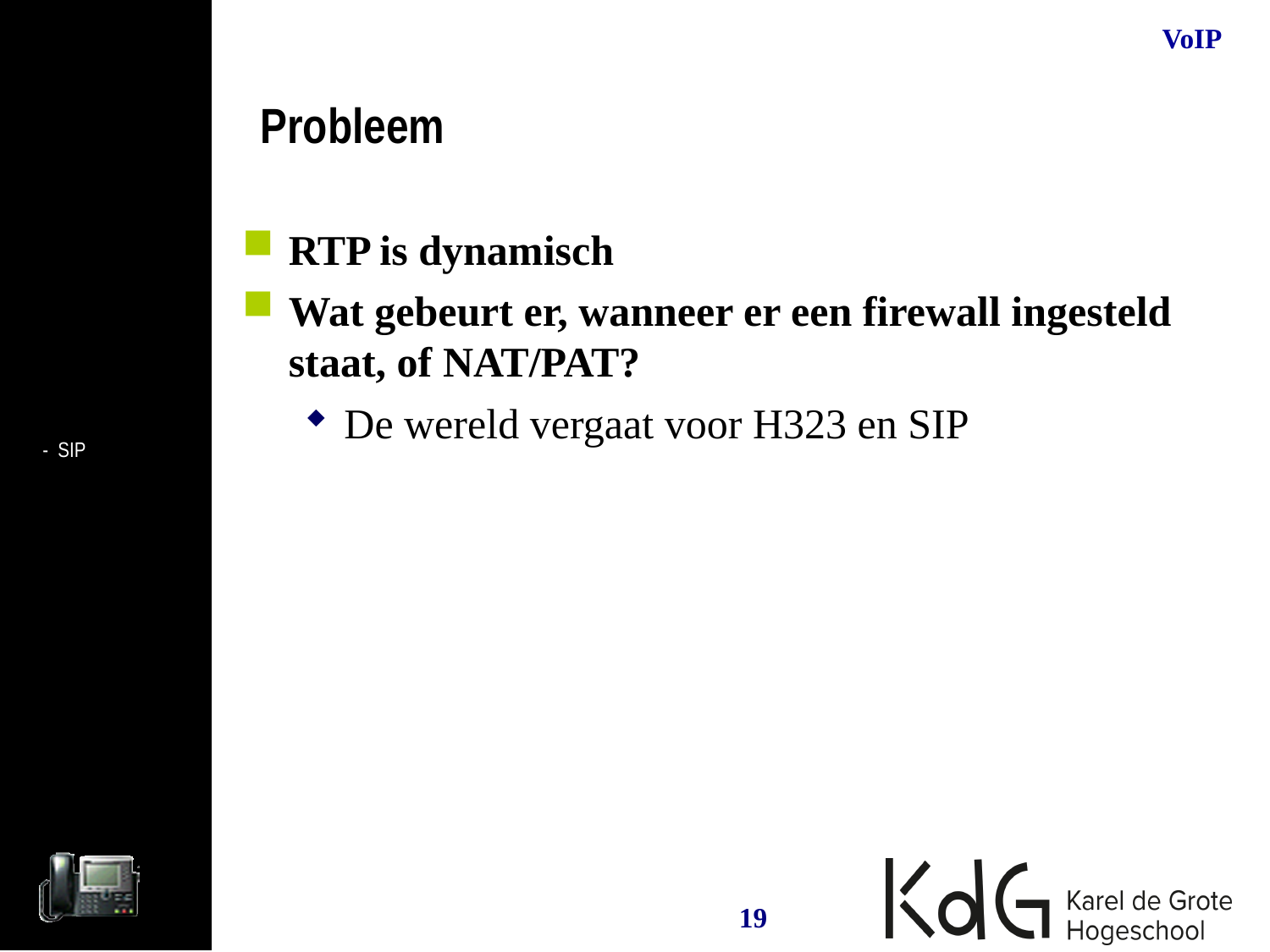

Probleem

RTP is dynamisch
Wat gebeurt er, wanneer er een firewall ingesteld staat, of NAT/PAT?
De wereld vergaat voor H323 en SIP